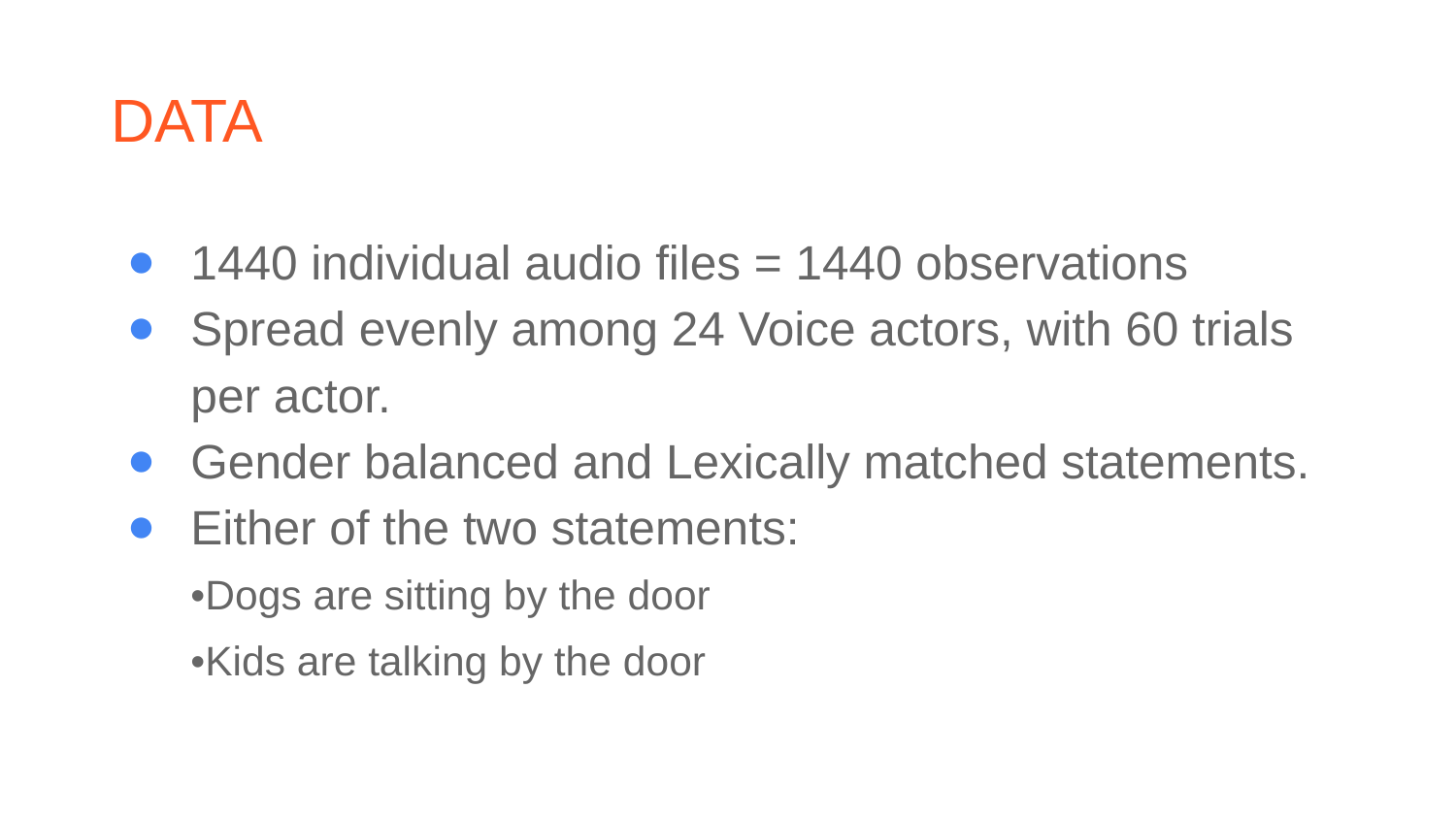

# DATA
1440 individual audio files = 1440 observations
Spread evenly among 24 Voice actors, with 60 trials per actor.
Gender balanced and Lexically matched statements.
Either of the two statements:
•Dogs are sitting by the door
•Kids are talking by the door